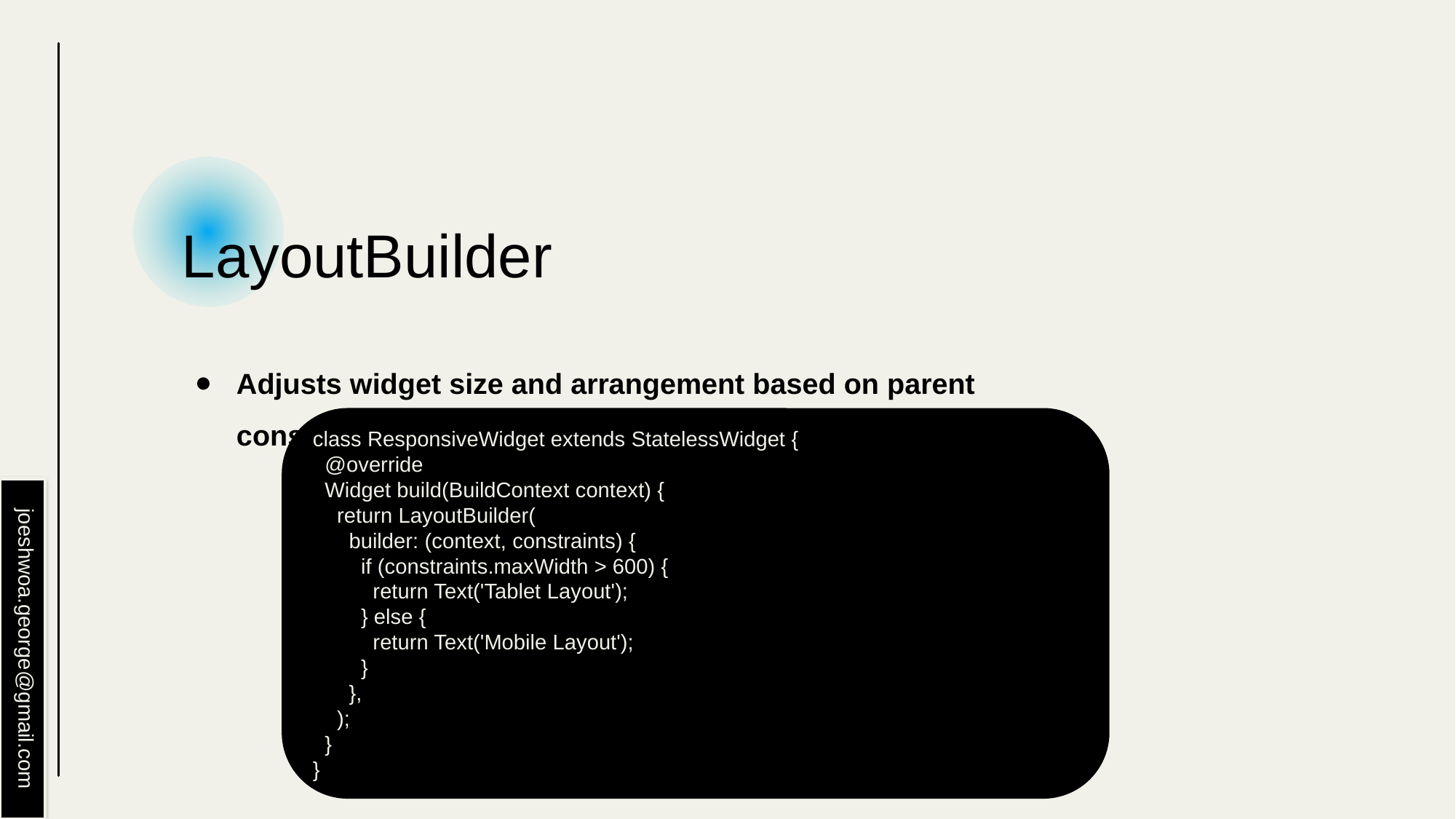

# LayoutBuilder
Adjusts widget size and arrangement based on parent constraints.
class ResponsiveWidget extends StatelessWidget {
  @override
  Widget build(BuildContext context) {
    return LayoutBuilder(
      builder: (context, constraints) {
        if (constraints.maxWidth > 600) {
          return Text('Tablet Layout');
        } else {
          return Text('Mobile Layout');
        }
      },
    );
  }
}
joeshwoa.george@gmail.com